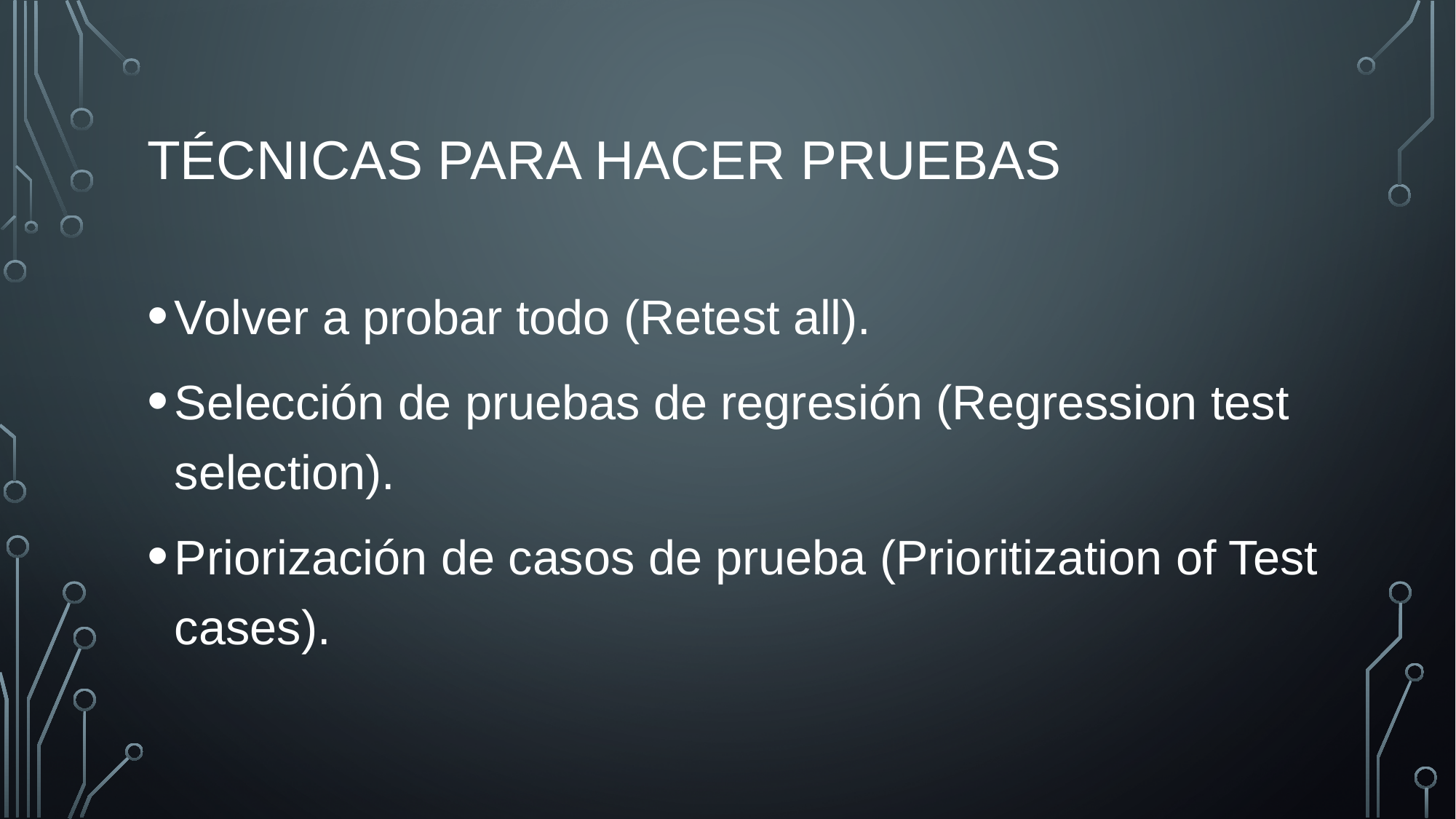

# Técnicas para hacer pruebas
Volver a probar todo (Retest all).
Selección de pruebas de regresión (Regression test selection).
Priorización de casos de prueba (Prioritization of Test cases).